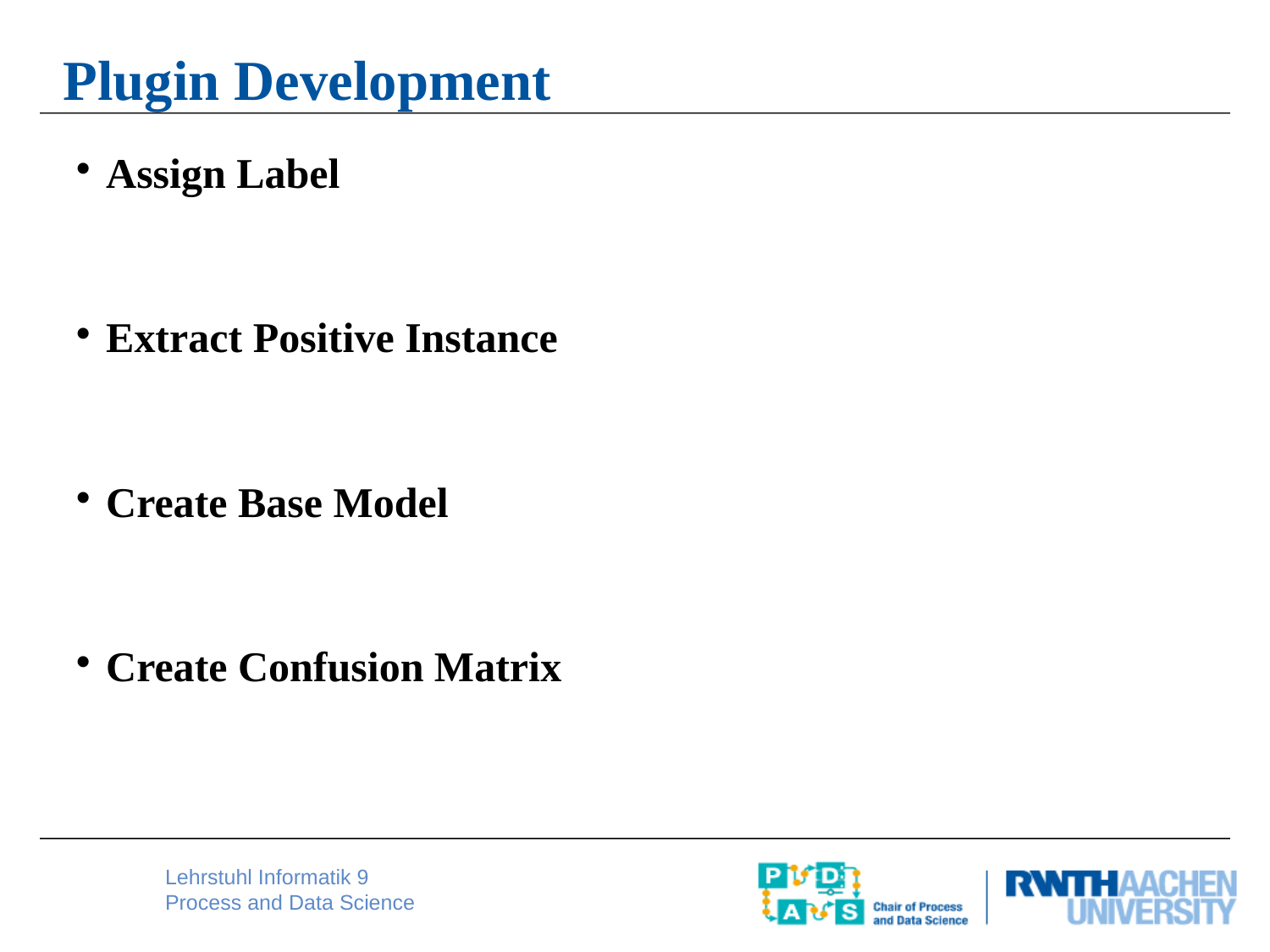

Plugin Development
Assign Label

Extract Positive Instance

Create Base Model

Create Confusion Matrix